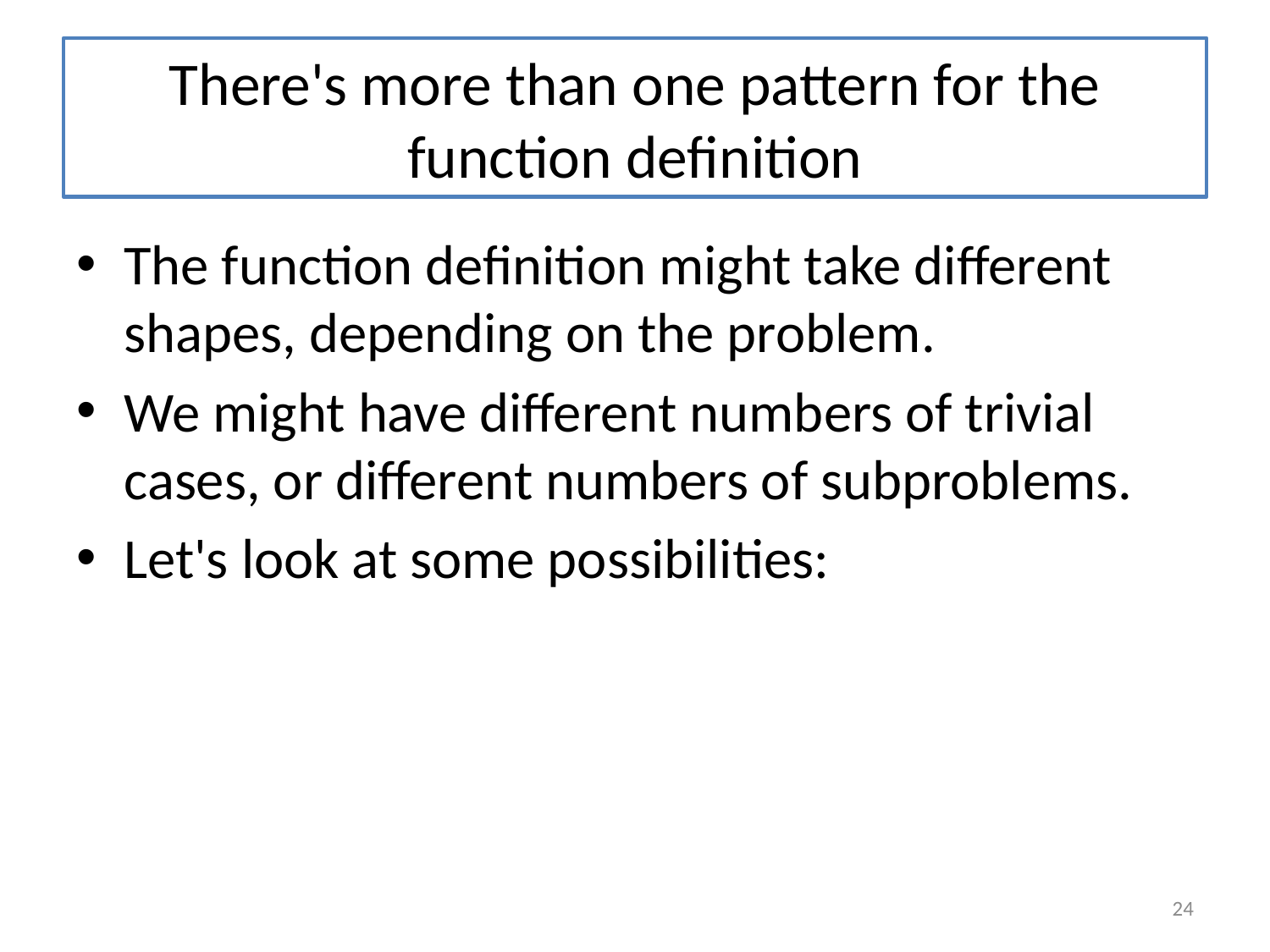

# There's more than one pattern for the function definition
The function definition might take different shapes, depending on the problem.
We might have different numbers of trivial cases, or different numbers of subproblems.
Let's look at some possibilities:

24